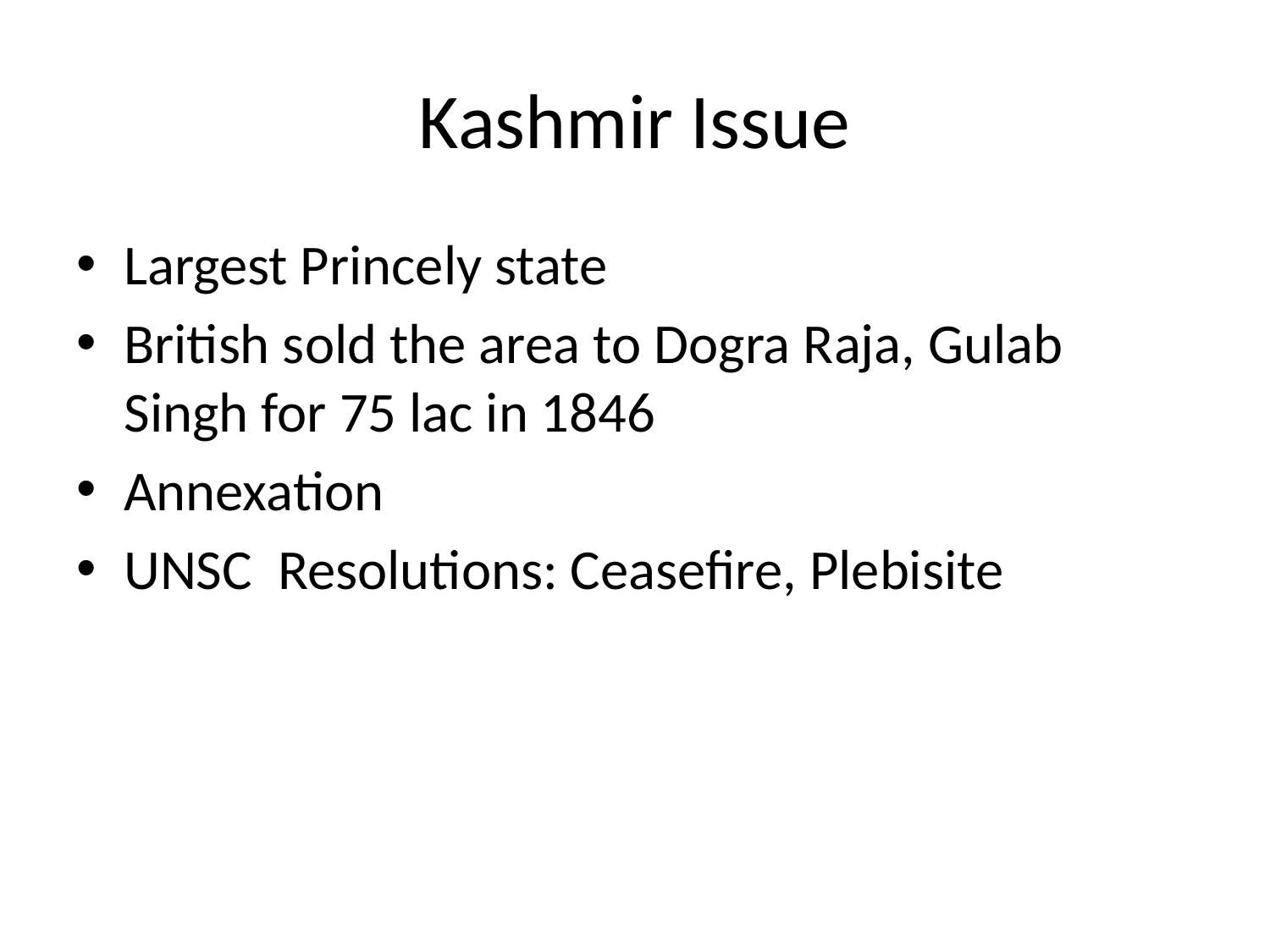

# Kashmir Issue
Largest Princely state
British sold the area to Dogra Raja, Gulab Singh for 75 lac in 1846
Annexation
UNSC  Resolutions: Ceasefire, Plebisite